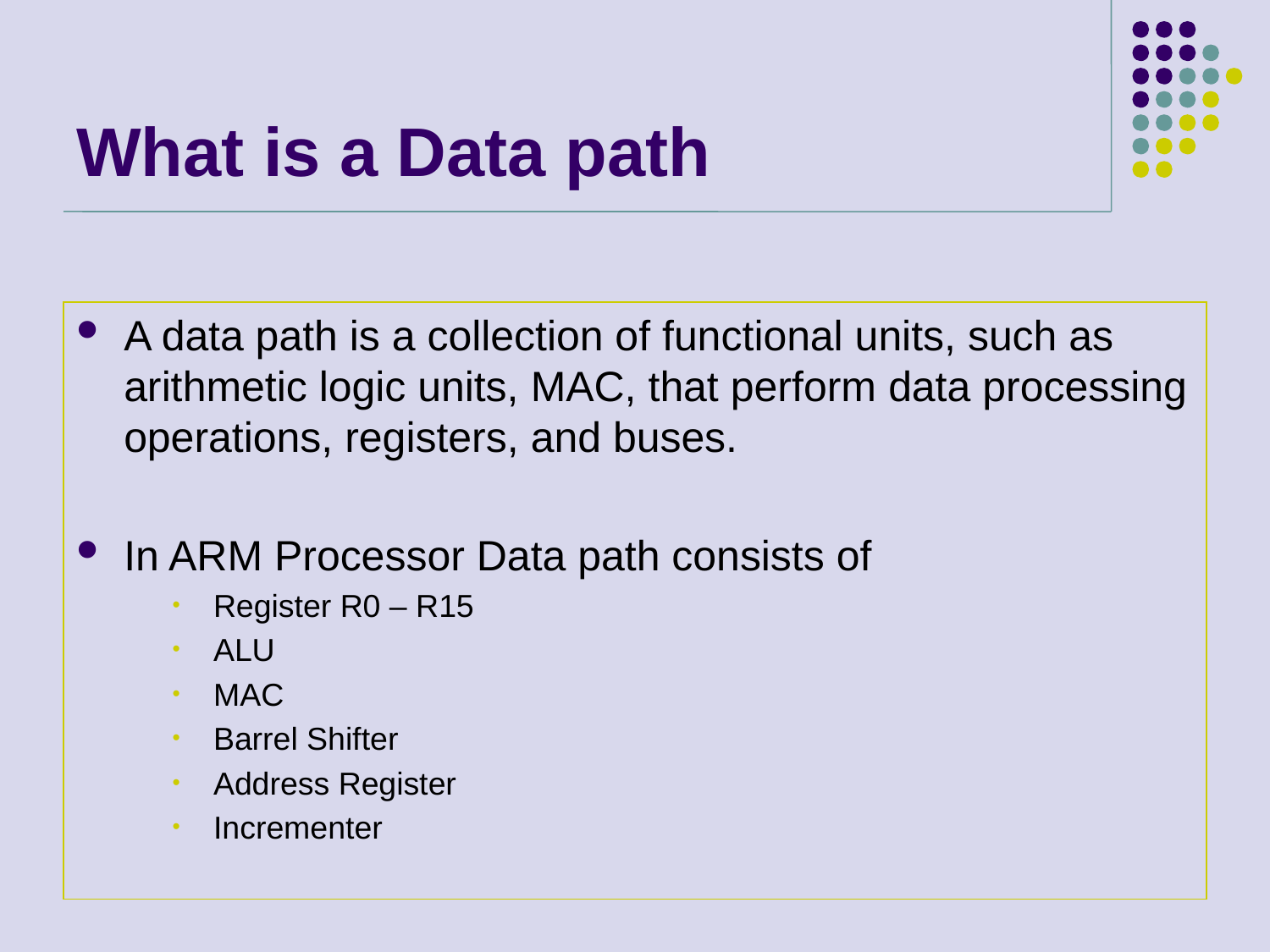

# What is a Data path
A data path is a collection of functional units, such as arithmetic logic units, MAC, that perform data processing operations, registers, and buses.

In ARM Processor Data path consists of
Register R0 – R15
ALU
MAC
Barrel Shifter
Address Register
Incrementer